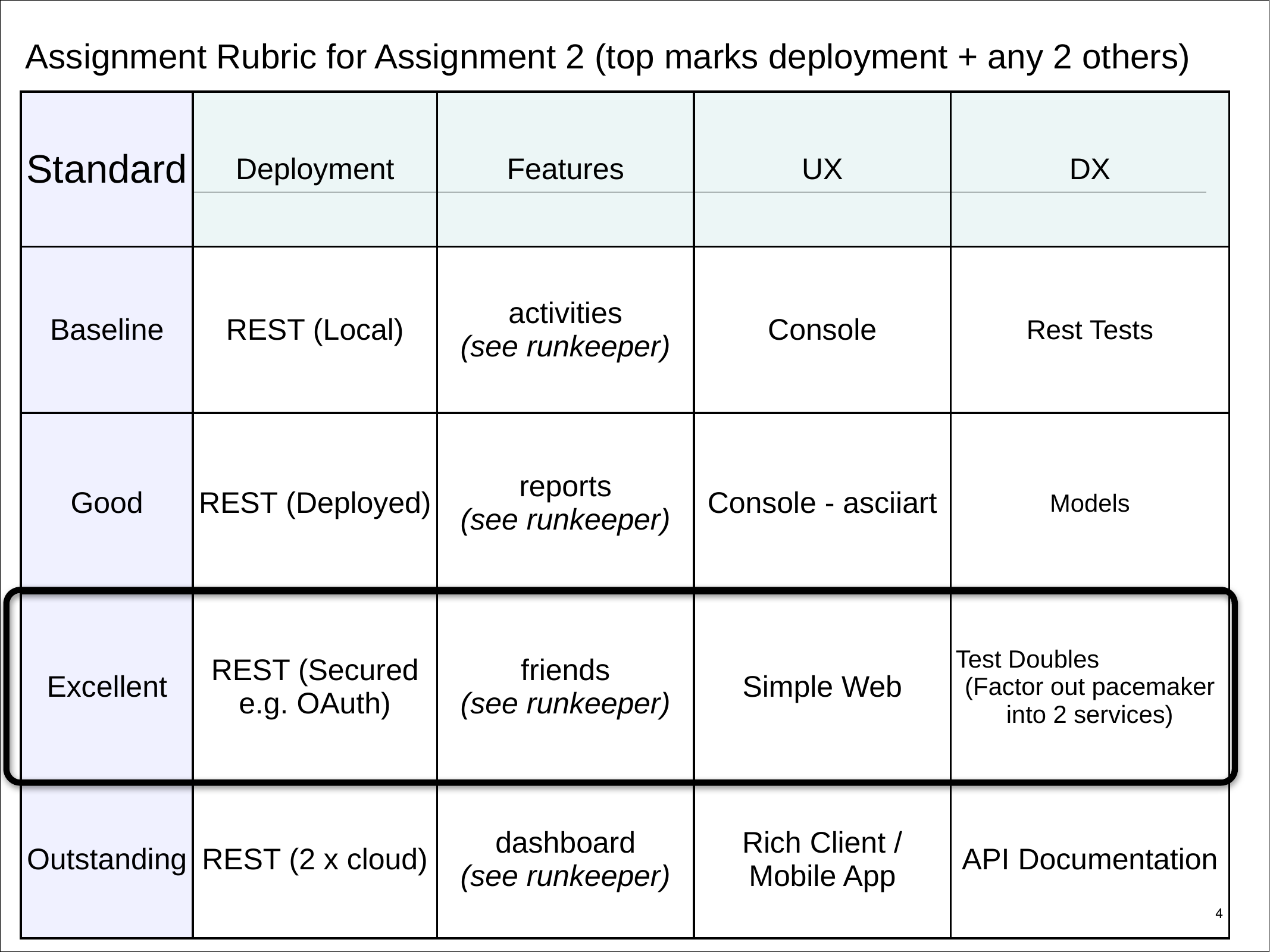

# Assignment Rubric for Assignment 2 (top marks deployment + any 2 others)
| Standard | Deployment | Features | UX | DX |
| --- | --- | --- | --- | --- |
| Baseline | REST (Local) | activities (see runkeeper) | Console | Rest Tests |
| Good | REST (Deployed) | reports (see runkeeper) | Console - asciiart | Models |
| Excellent | REST (Secured e.g. OAuth) | friends (see runkeeper) | Simple Web | Test Doubles (Factor out pacemaker into 2 services) |
| Outstanding | REST (2 x cloud) | dashboard (see runkeeper) | Rich Client / Mobile App | API Documentation |

4